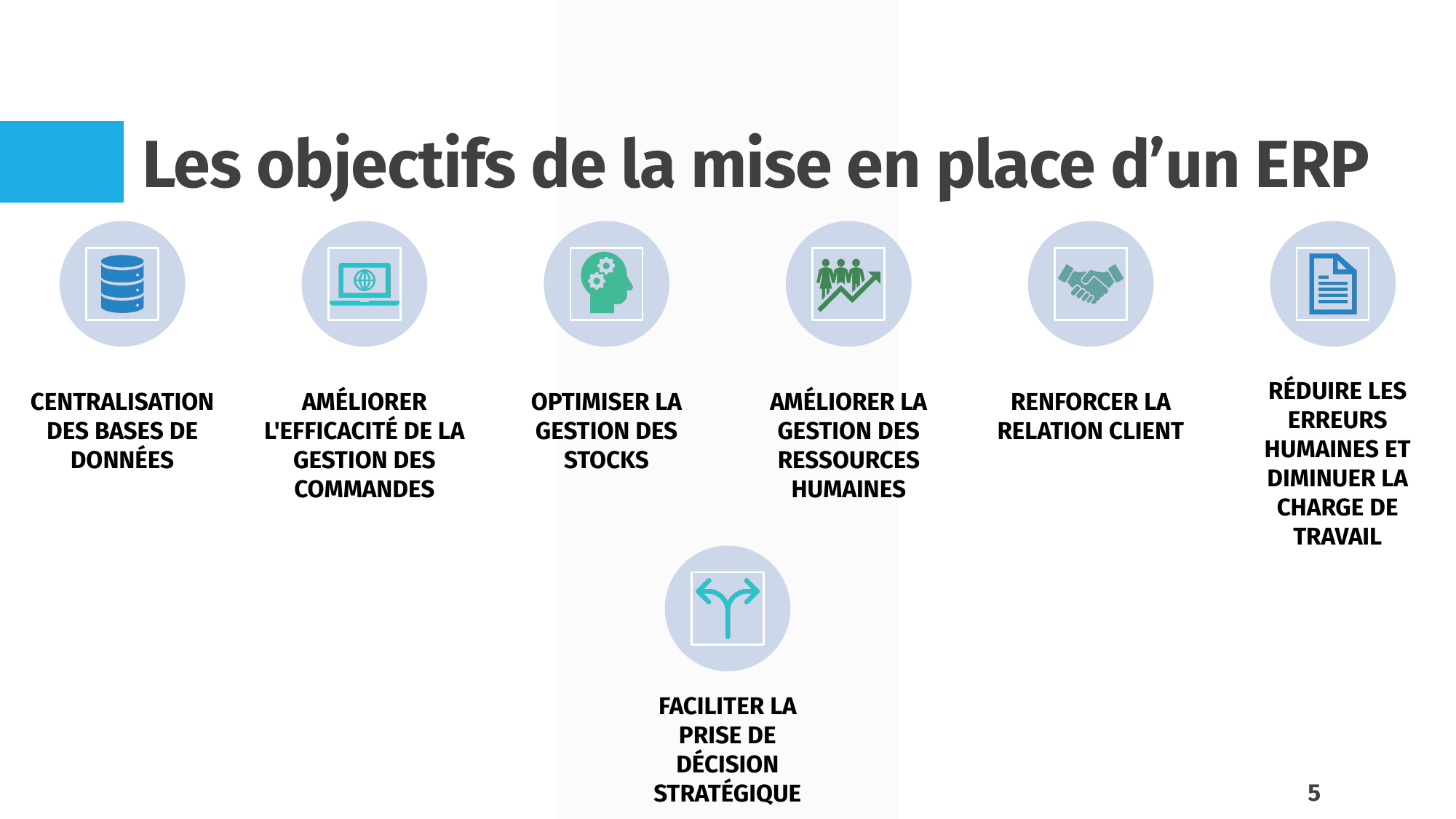

# Les objectifs de la mise en place d’un ERP
Centralisation des bases de données
Améliorer l'efficacité de la gestion des commandes
Optimiser la gestion des stocks
Améliorer la gestion des ressources humaines
Renforcer la relation client

Faciliter la prise de décision stratégique
Réduire les erreurs humaines et diminuer la charge de travail
5